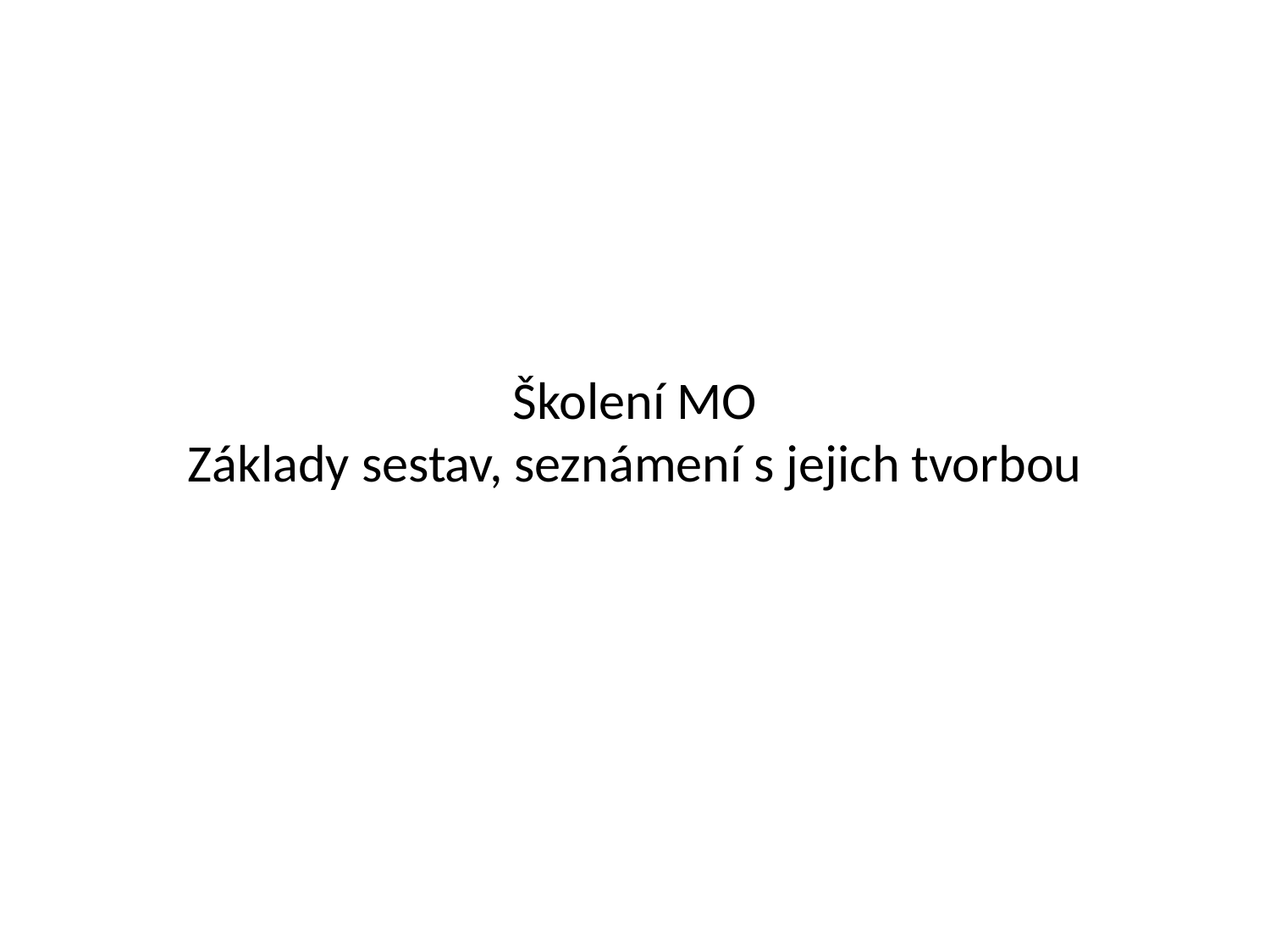

# Školení MO Základy sestav, seznámení s jejich tvorbou